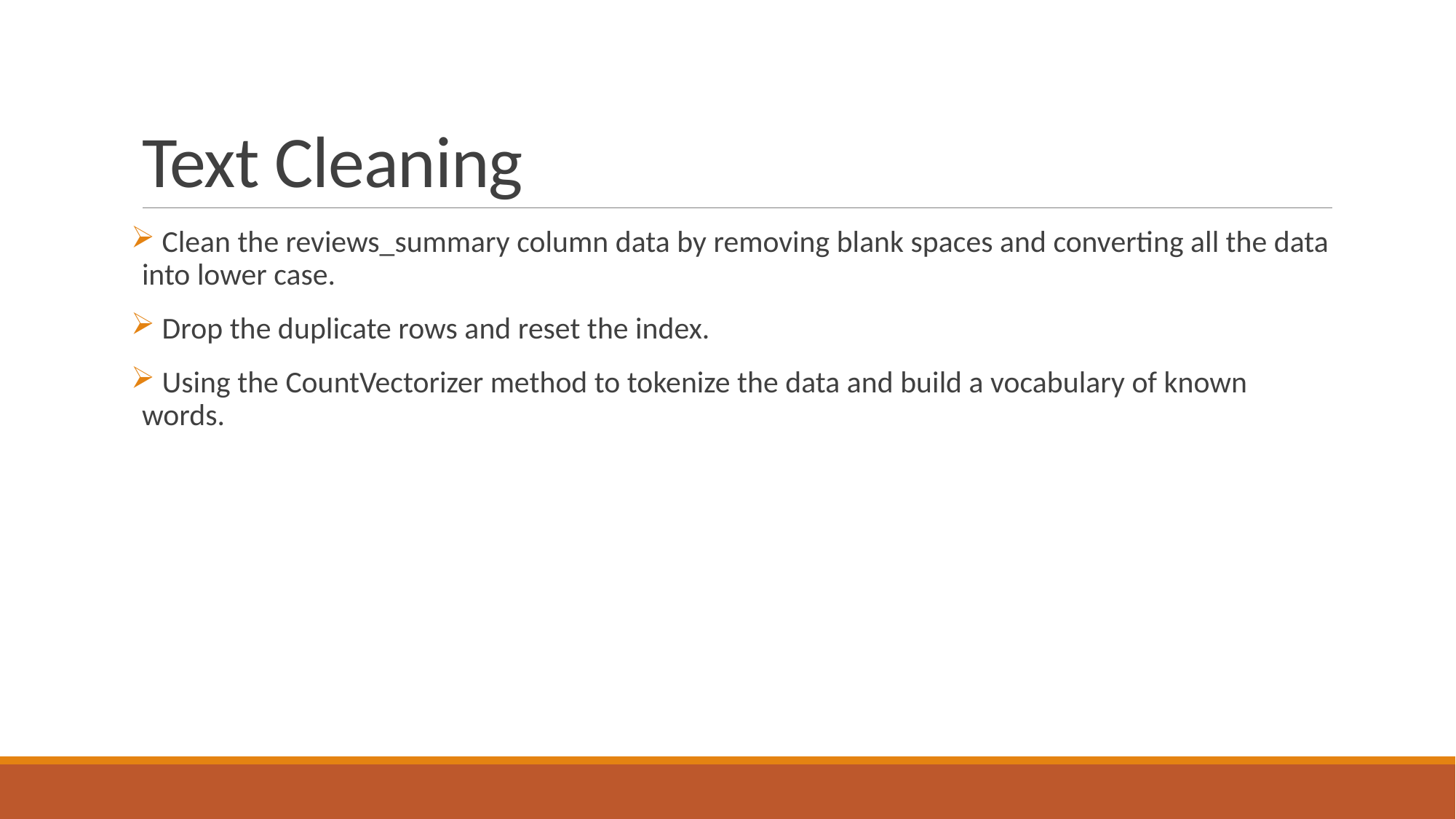

# Text Cleaning
 Clean the reviews_summary column data by removing blank spaces and converting all the data into lower case.
 Drop the duplicate rows and reset the index.
 Using the CountVectorizer method to tokenize the data and build a vocabulary of known words.